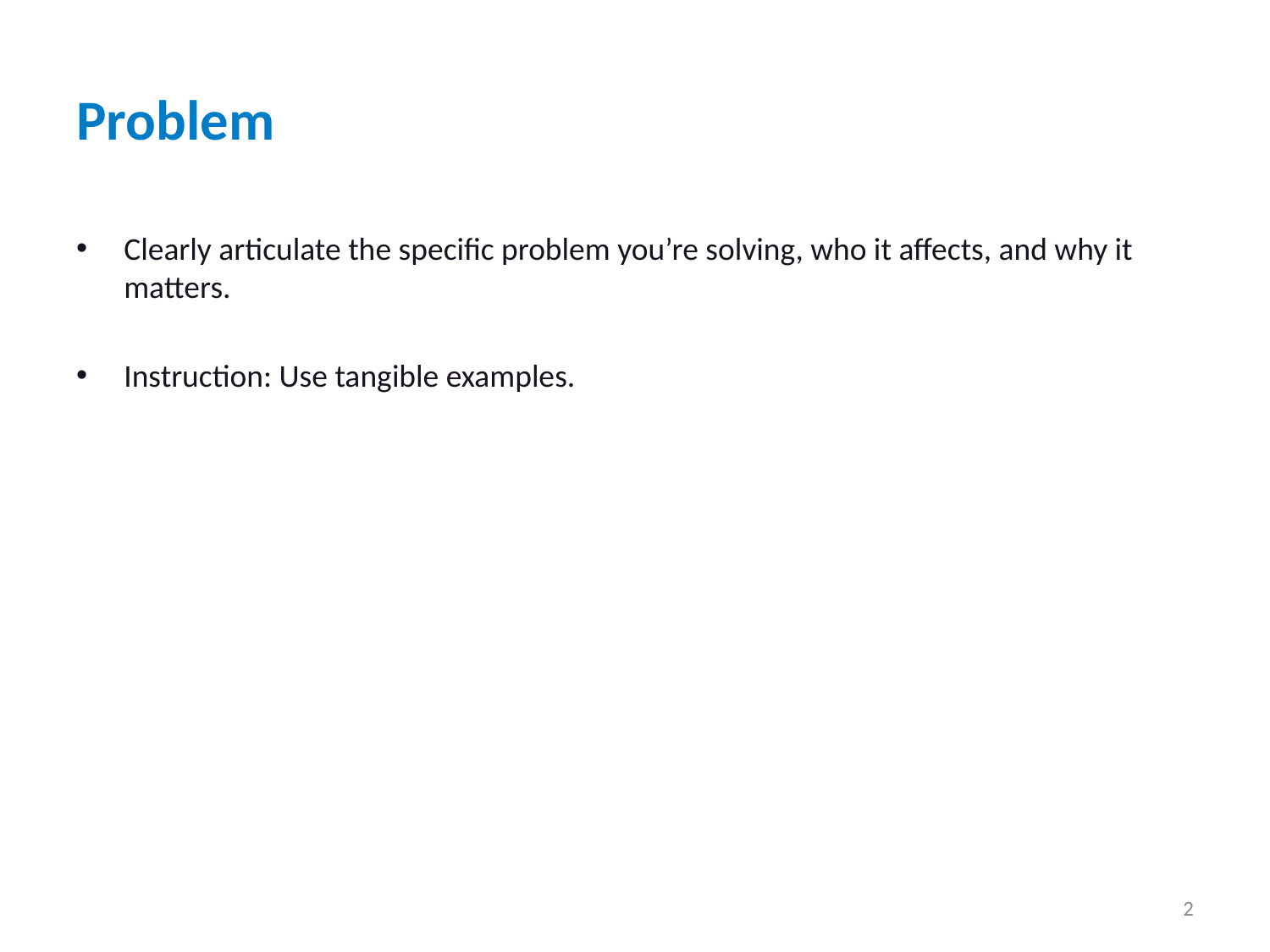

# Problem
Clearly articulate the specific problem you’re solving, who it affects, and why it matters.

Instruction: Use tangible examples.
2